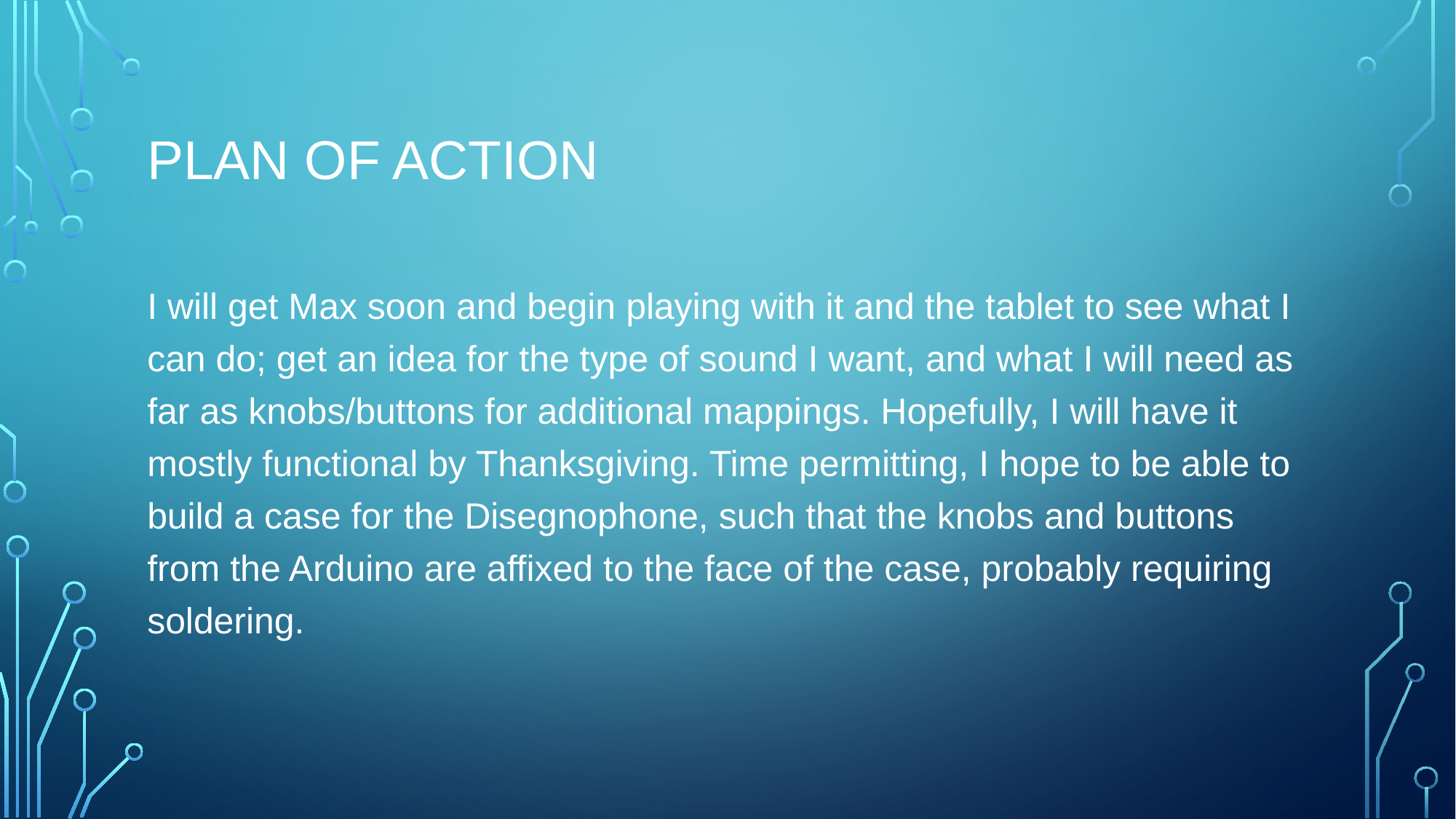

# Plan of Action
I will get Max soon and begin playing with it and the tablet to see what I can do; get an idea for the type of sound I want, and what I will need as far as knobs/buttons for additional mappings. Hopefully, I will have it mostly functional by Thanksgiving. Time permitting, I hope to be able to build a case for the Disegnophone, such that the knobs and buttons from the Arduino are affixed to the face of the case, probably requiring soldering.